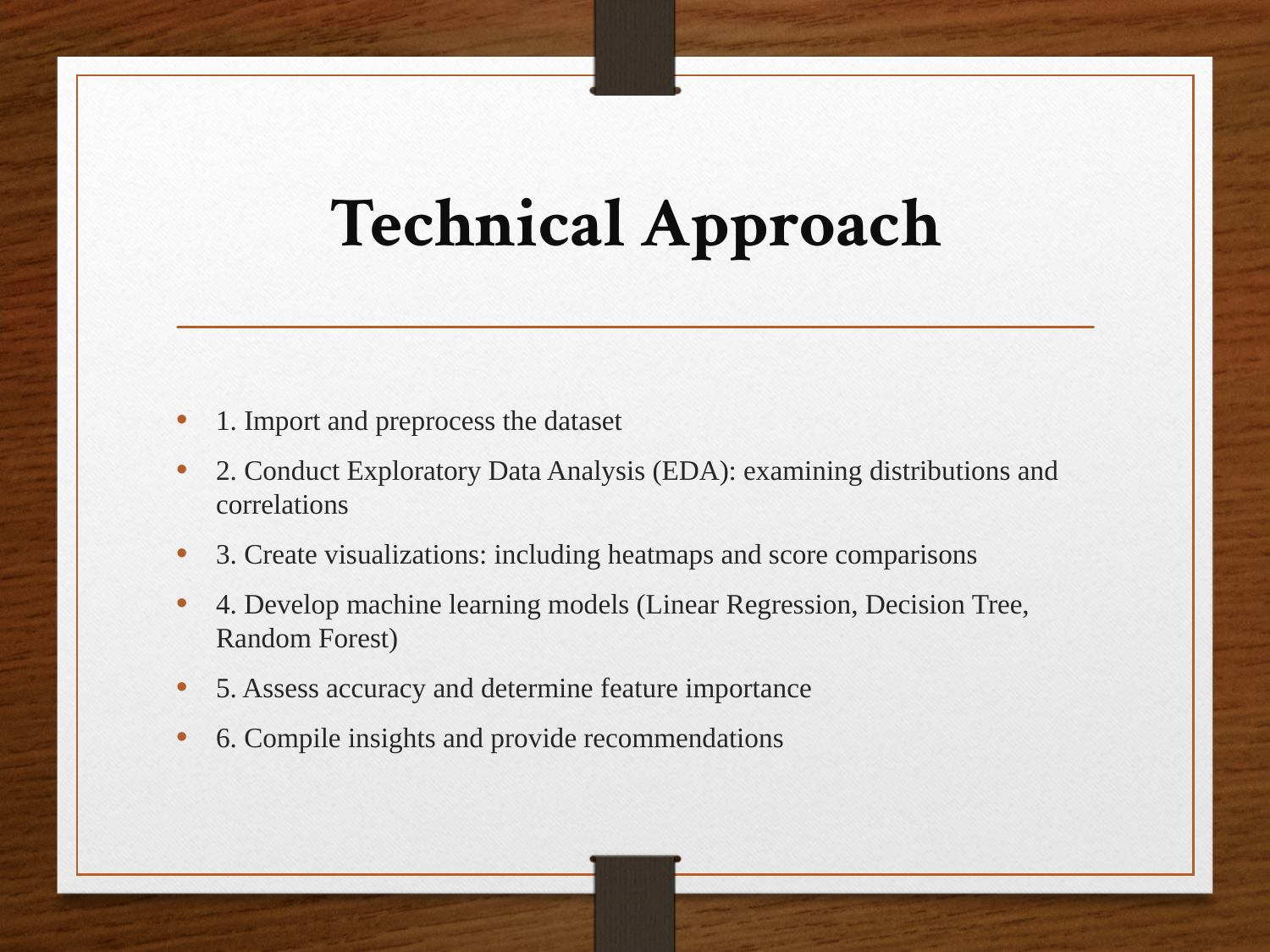

# Technical Approach

1. Import and preprocess the dataset
2. Conduct Exploratory Data Analysis (EDA): examining distributions and correlations
3. Create visualizations: including heatmaps and score comparisons
4. Develop machine learning models (Linear Regression, Decision Tree, Random Forest)
5. Assess accuracy and determine feature importance
6. Compile insights and provide recommendations